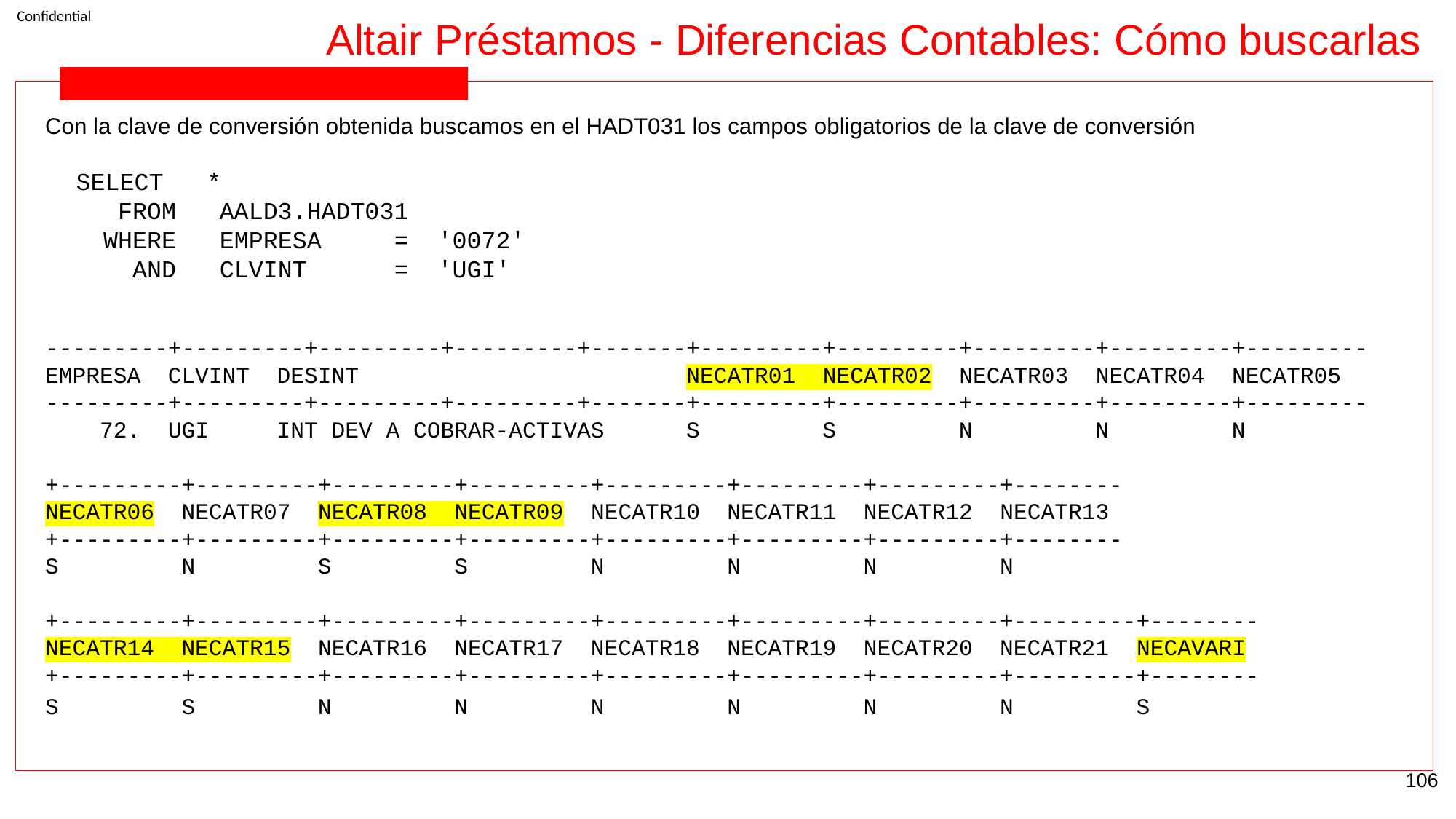

Altair Préstamos - Diferencias Contables: Cómo buscarlas

Con la clave de conversión obtenida buscamos en el HADT031 los campos obligatorios de la clave de conversión

   SELECT   *
     FROM   AALD3.HADT031
    WHERE   EMPRESA     =  '0072'
      AND   CLVINT      =  'UGI'

---------+---------+---------+---------+-------+---------+---------+---------+---------+---------
EMPRESA  CLVINT  DESINT                        NECATR01  NECATR02  NECATR03  NECATR04  NECATR05
---------+---------+---------+---------+-------+---------+---------+---------+---------+---------
    72.  UGI     INT DEV A COBRAR-ACTIVAS      S         S         N         N         N

+---------+---------+---------+---------+---------+---------+---------+--------
NECATR06  NECATR07  NECATR08  NECATR09  NECATR10  NECATR11  NECATR12  NECATR13
+---------+---------+---------+---------+---------+---------+---------+--------
S         N         S         S         N         N         N         N

+---------+---------+---------+---------+---------+---------+---------+---------+--------
NECATR14  NECATR15  NECATR16  NECATR17  NECATR18  NECATR19  NECATR20  NECATR21  NECAVARI
+---------+---------+---------+---------+---------+---------+---------+---------+--------
S         S         N         N         N         N         N         N         S

106